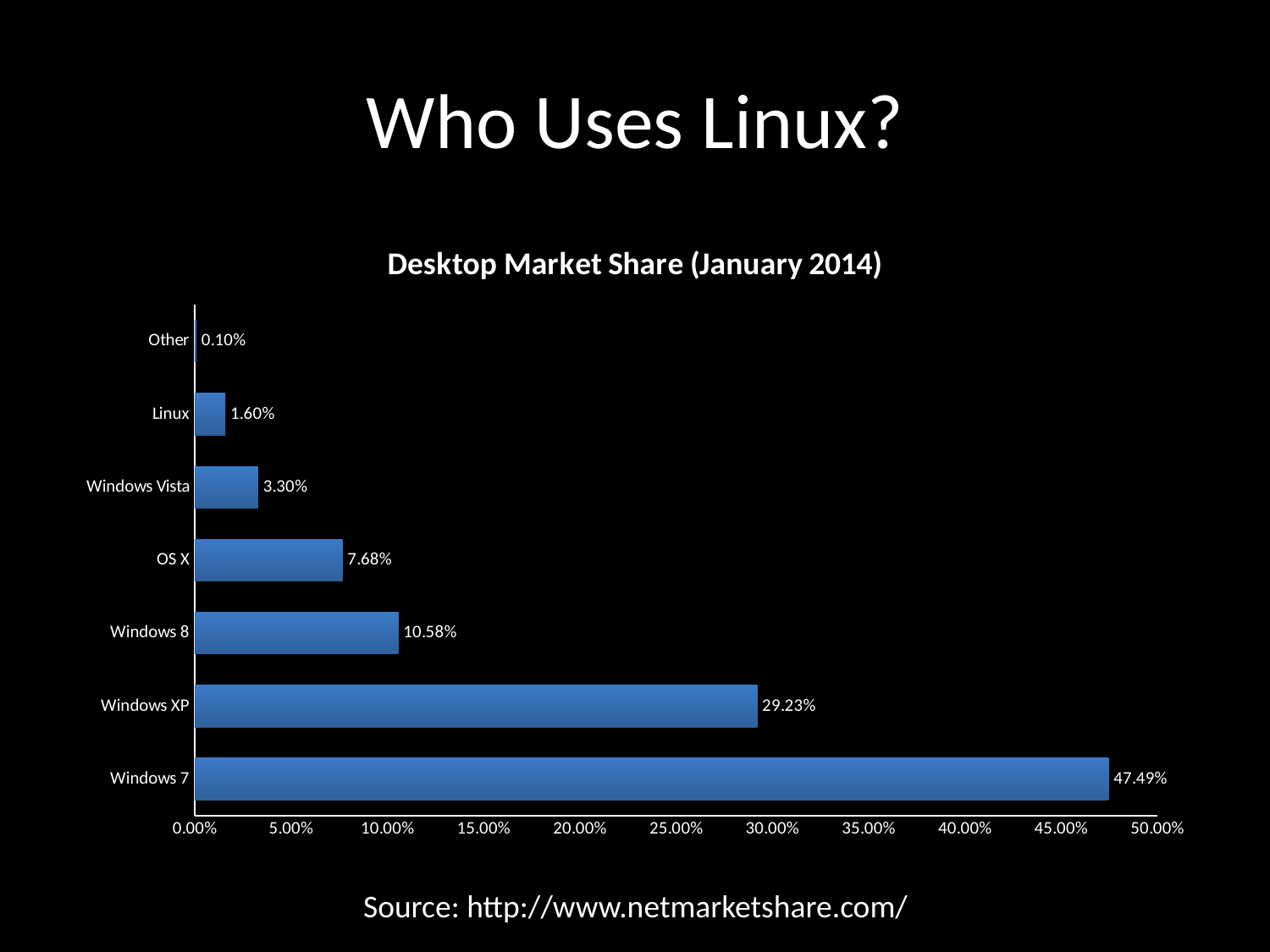

# Who Uses Linux?

### Chart: Desktop Market Share (January 2014)

| Category |  |
|---|---|
| Windows 7 | 0.4749 |
| Windows XP | 0.2923 |
| Windows 8 | 0.1058 |
| OS X | 0.0768 |
| Windows Vista | 0.033 |
| Linux | 0.016 |
| Other | 0.001 |
Source: http://www.netmarketshare.com/